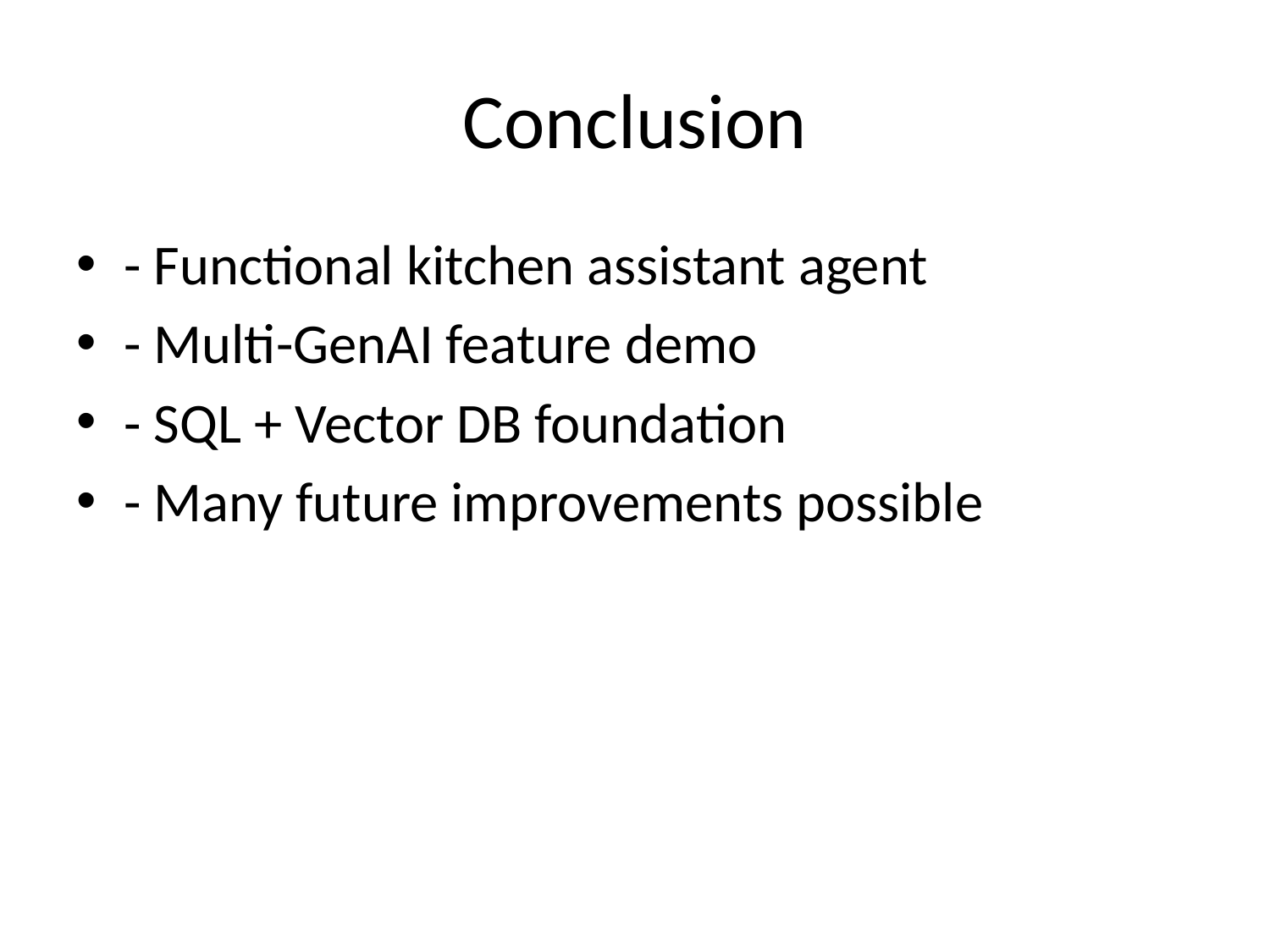

# Conclusion
- Functional kitchen assistant agent
- Multi-GenAI feature demo
- SQL + Vector DB foundation
- Many future improvements possible